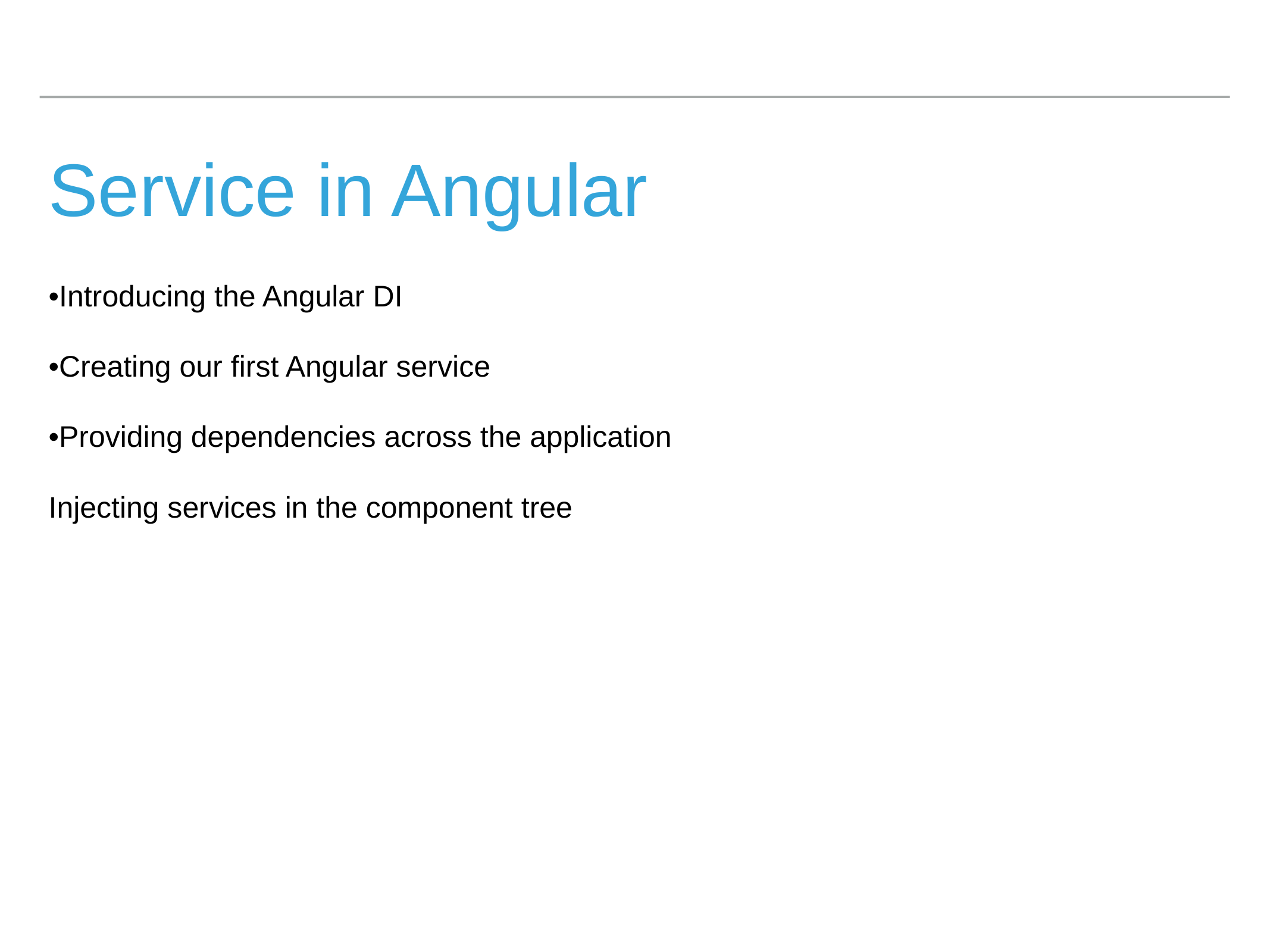

# Service in Angular
•Introducing the Angular DI
•Creating our first Angular service
•Providing dependencies across the application
Injecting services in the component tree